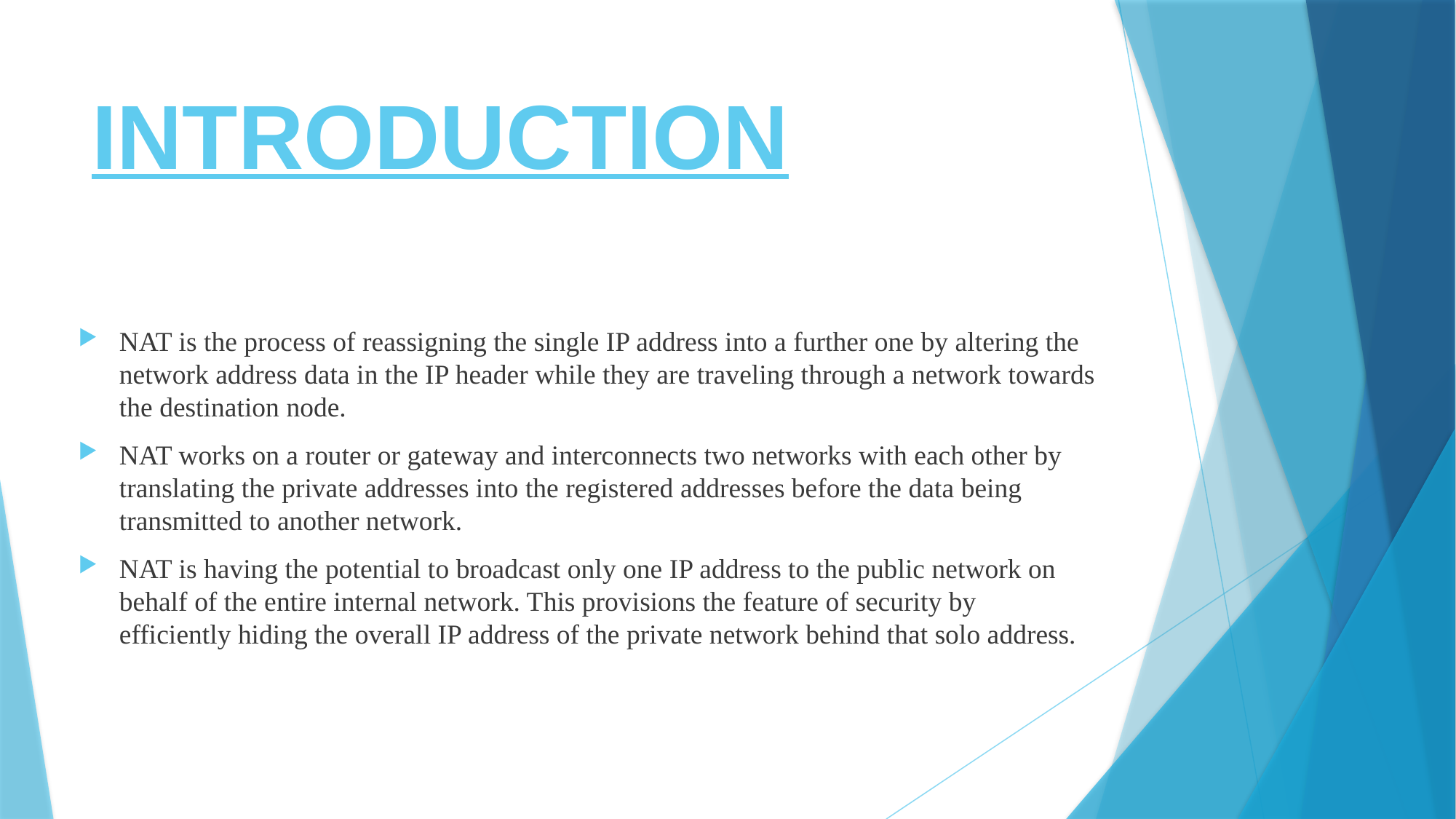

# INTRODUCTION
NAT is the process of reassigning the single IP address into a further one by altering the network address data in the IP header while they are traveling through a network towards the destination node.
NAT works on a router or gateway and interconnects two networks with each other by translating the private addresses into the registered addresses before the data being transmitted to another network.
NAT is having the potential to broadcast only one IP address to the public network on behalf of the entire internal network. This provisions the feature of security by efficiently hiding the overall IP address of the private network behind that solo address.